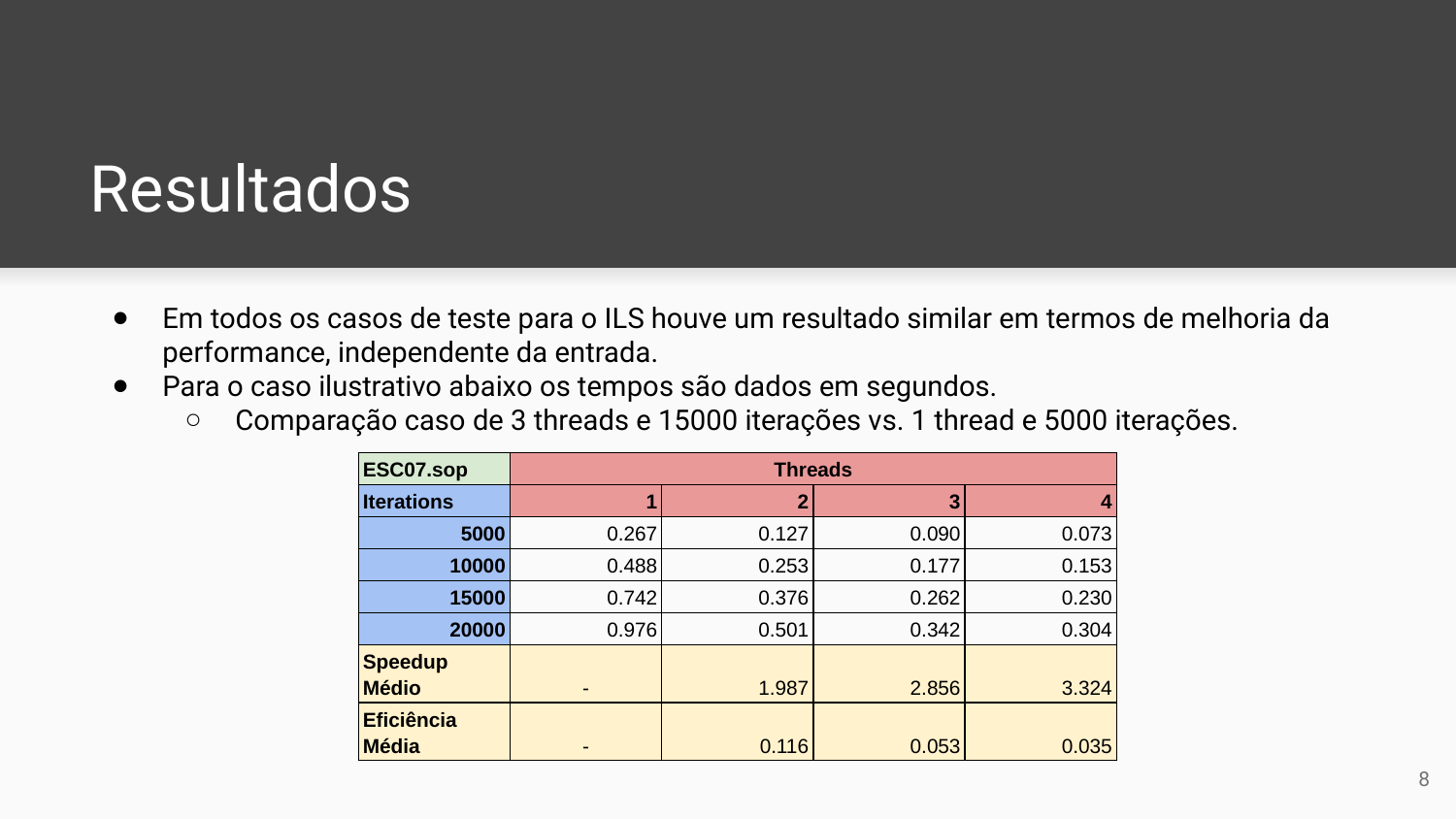

# Resultados
Em todos os casos de teste para o ILS houve um resultado similar em termos de melhoria da performance, independente da entrada.
Para o caso ilustrativo abaixo os tempos são dados em segundos.
Comparação caso de 3 threads e 15000 iterações vs. 1 thread e 5000 iterações.

| ESC07.sop | Threads |  |  |  |
| --- | --- | --- | --- | --- |
| Iterations | 1 | 2 | 3 | 4 |
| 5000 | 0.267 | 0.127 | 0.090 | 0.073 |
| 10000 | 0.488 | 0.253 | 0.177 | 0.153 |
| 15000 | 0.742 | 0.376 | 0.262 | 0.230 |
| 20000 | 0.976 | 0.501 | 0.342 | 0.304 |
| Speedup Médio | - | 1.987 | 2.856 | 3.324 |
| Eficiência Média | - | 0.116 | 0.053 | 0.035 |
8